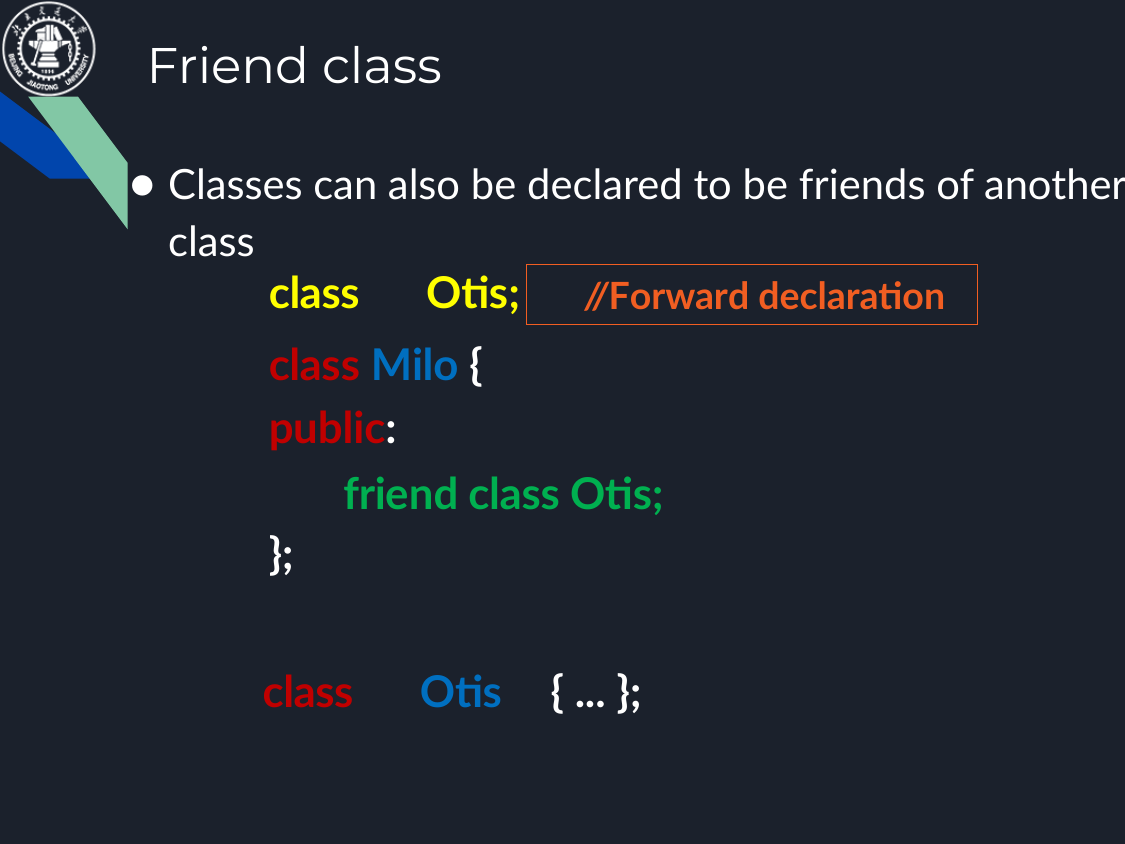

# Friend class
Classes can also be declared to be friends of another class
class
Otis;
//Forward declaration
class Milo {
public:

};
friend class Otis;
class
Otis
{ ... };